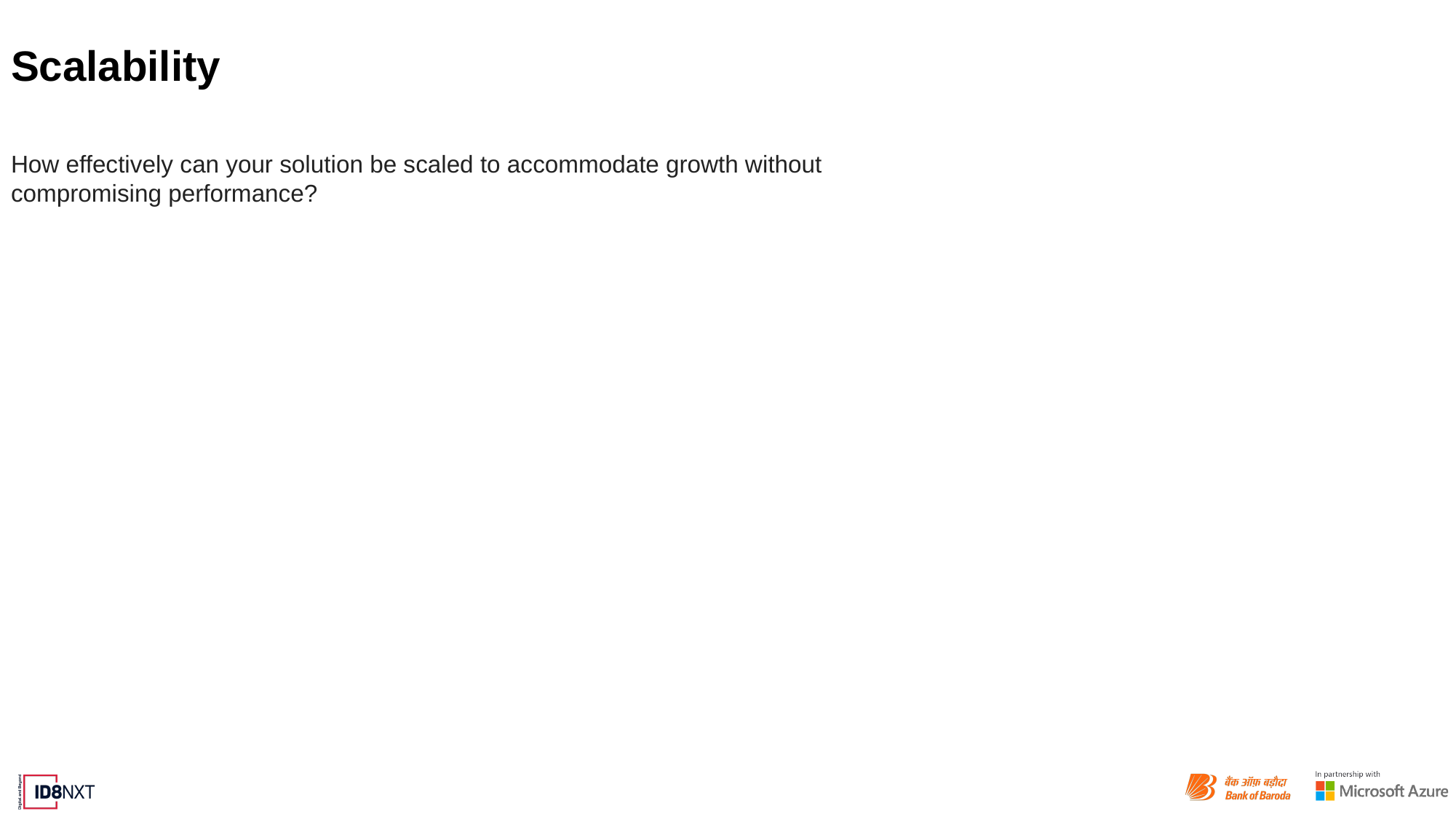

# Scalability
How effectively can your solution be scaled to accommodate growth without compromising performance?